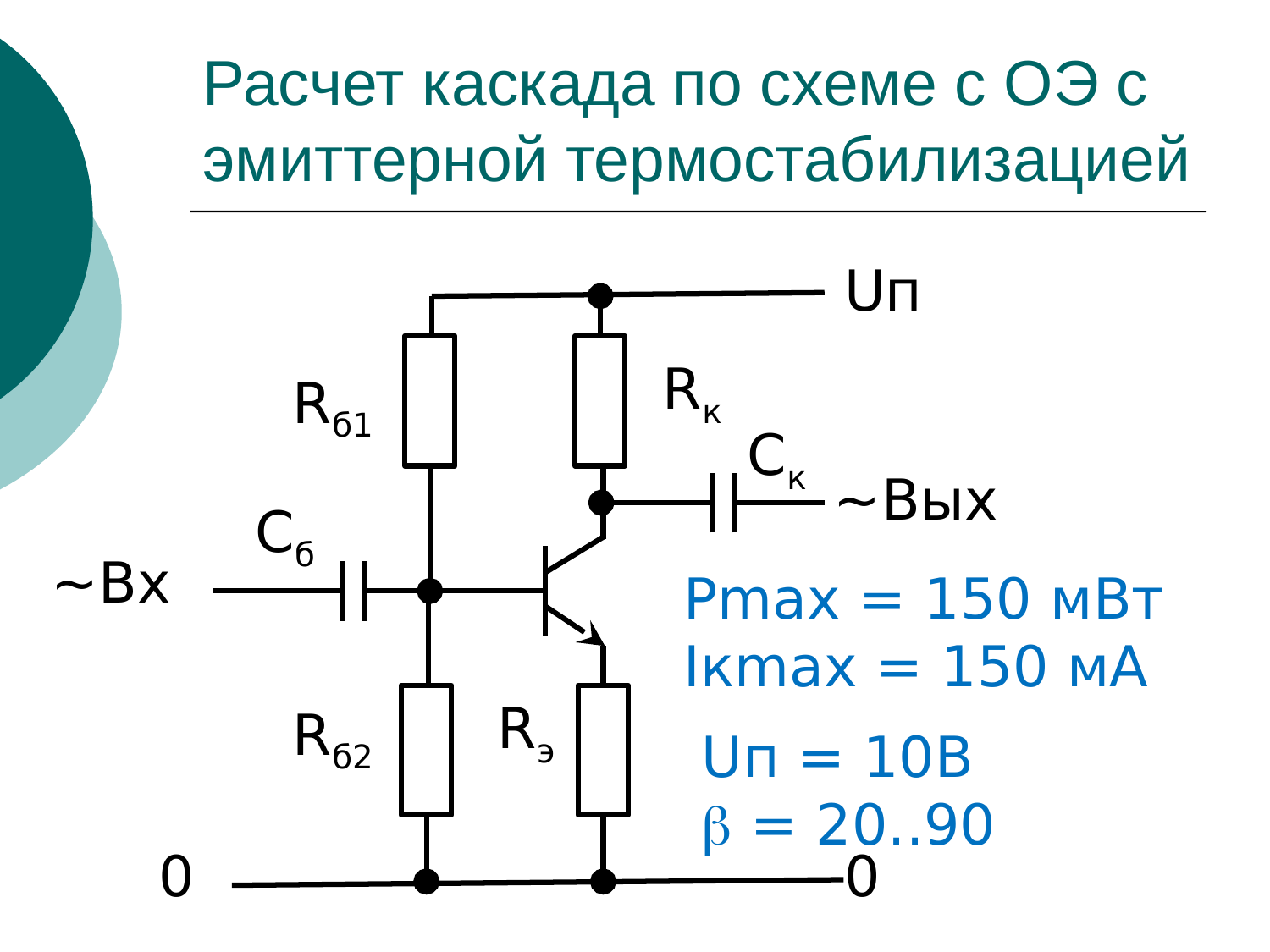

# Расчет каскада по схеме с ОЭ с эмиттерной термостабилизацией
Uп

Rк
Rб1
Ск
~Вых
Сб
~Вх
Pmax = 150 мВт
Iкmax = 150 мА

Rэ
Rб2
Uп = 10В
β = 20..90
0
0